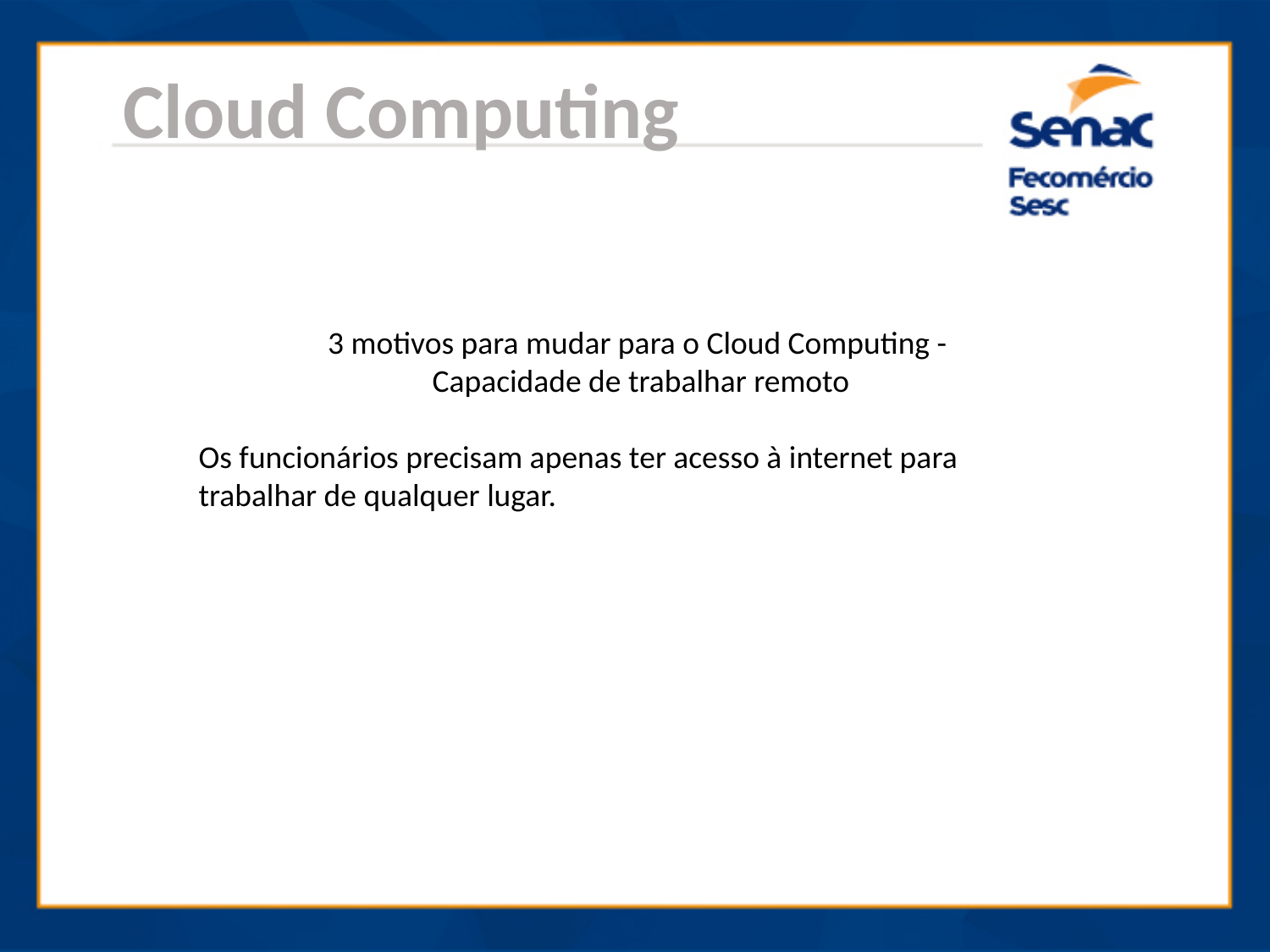

Cloud Computing
3 motivos para mudar para o Cloud Computing -
Capacidade de trabalhar remoto

Os funcionários precisam apenas ter acesso à internet para trabalhar de qualquer lugar.